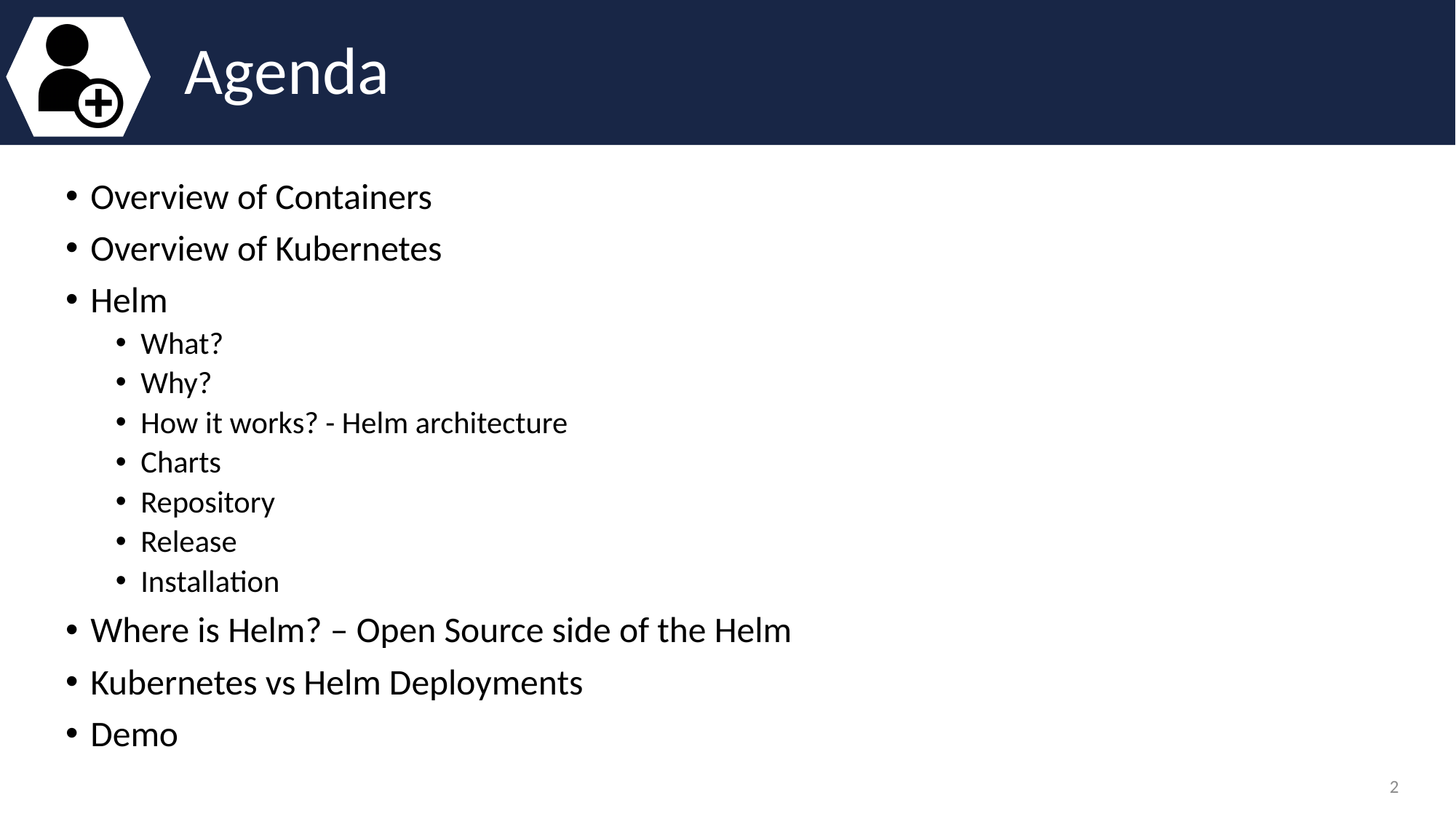

# Agenda
Overview of Containers
Overview of Kubernetes
Helm
What?
Why?
How it works? - Helm architecture
Charts
Repository
Release
Installation
Where is Helm? – Open Source side of the Helm
Kubernetes vs Helm Deployments
Demo

2